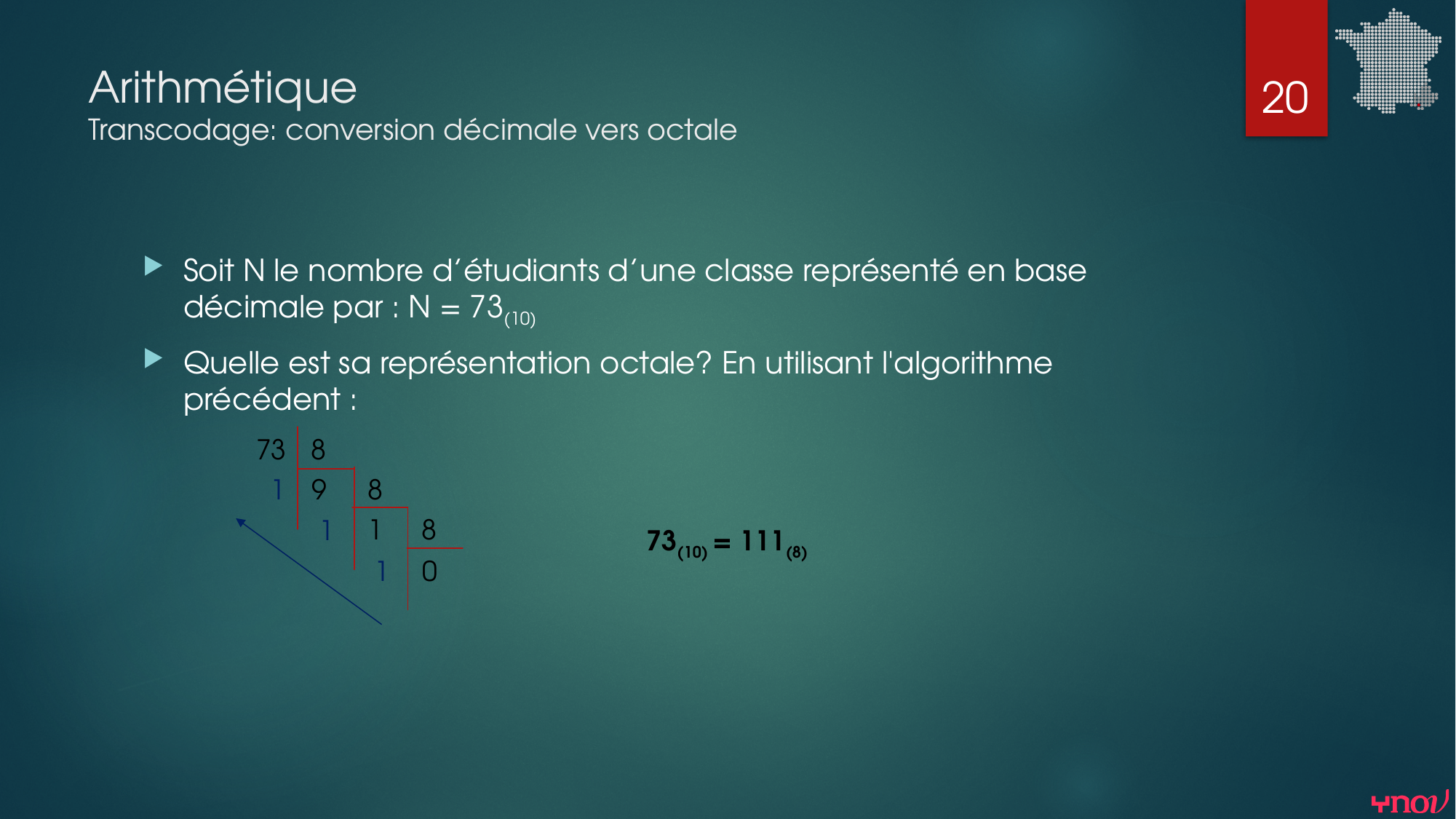

20
# Arithmétique Transcodage: conversion décimale vers octale
Soit N le nombre d’étudiants d’une classe représenté en base décimale par : N = 73(10)
Quelle est sa représentation octale? En utilisant l'algorithme précédent :
73
8
1
9
8
1
8
1
73(10) = 111(8)
0
1